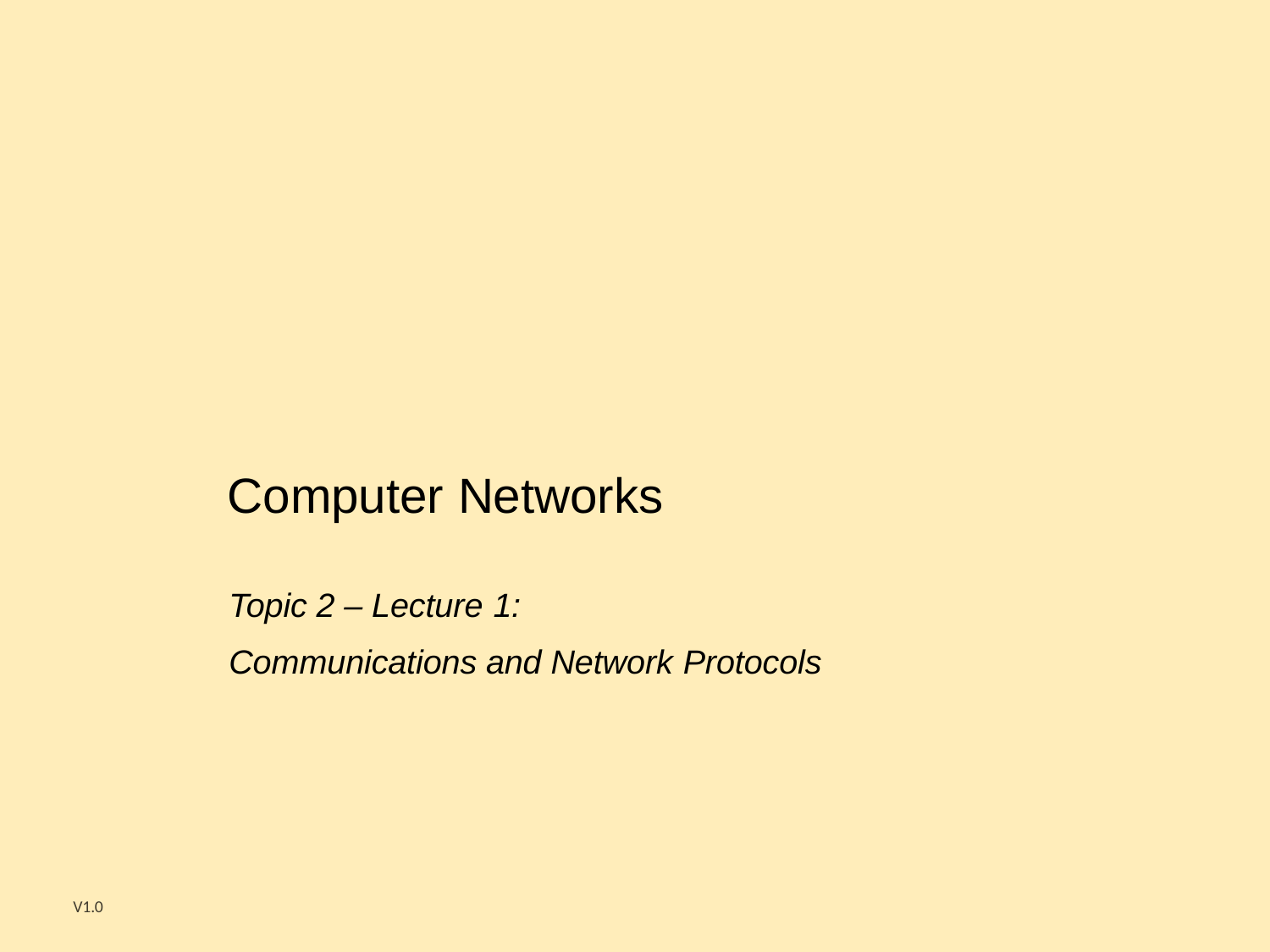

Computer Networks

Topic 2 – Lecture 1:
Communications and Network Protocols
V1.0